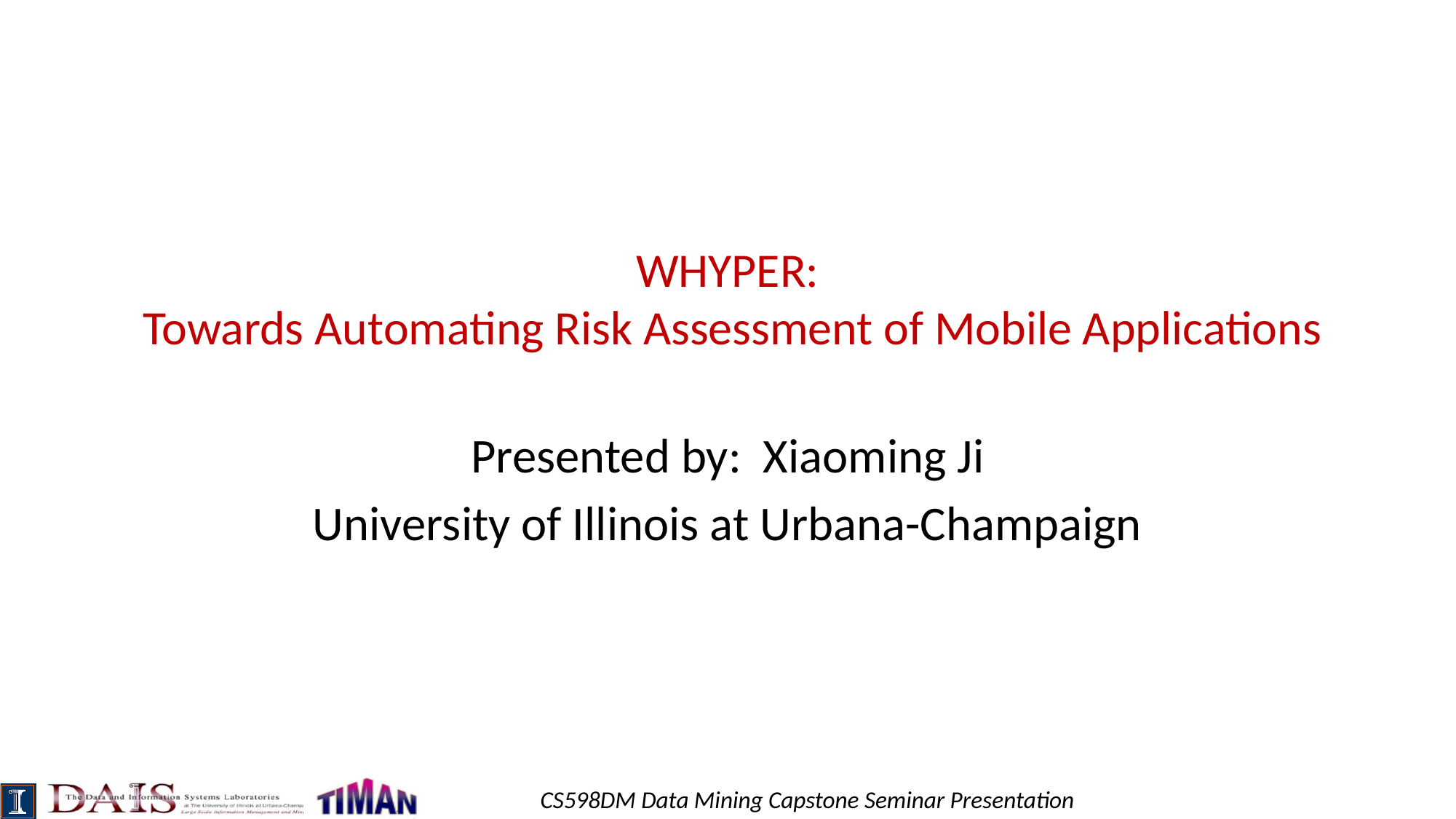

# WHYPER: Towards Automating Risk Assessment of Mobile Applications
Presented by:  Xiaoming Ji
University of Illinois at Urbana-Champaign